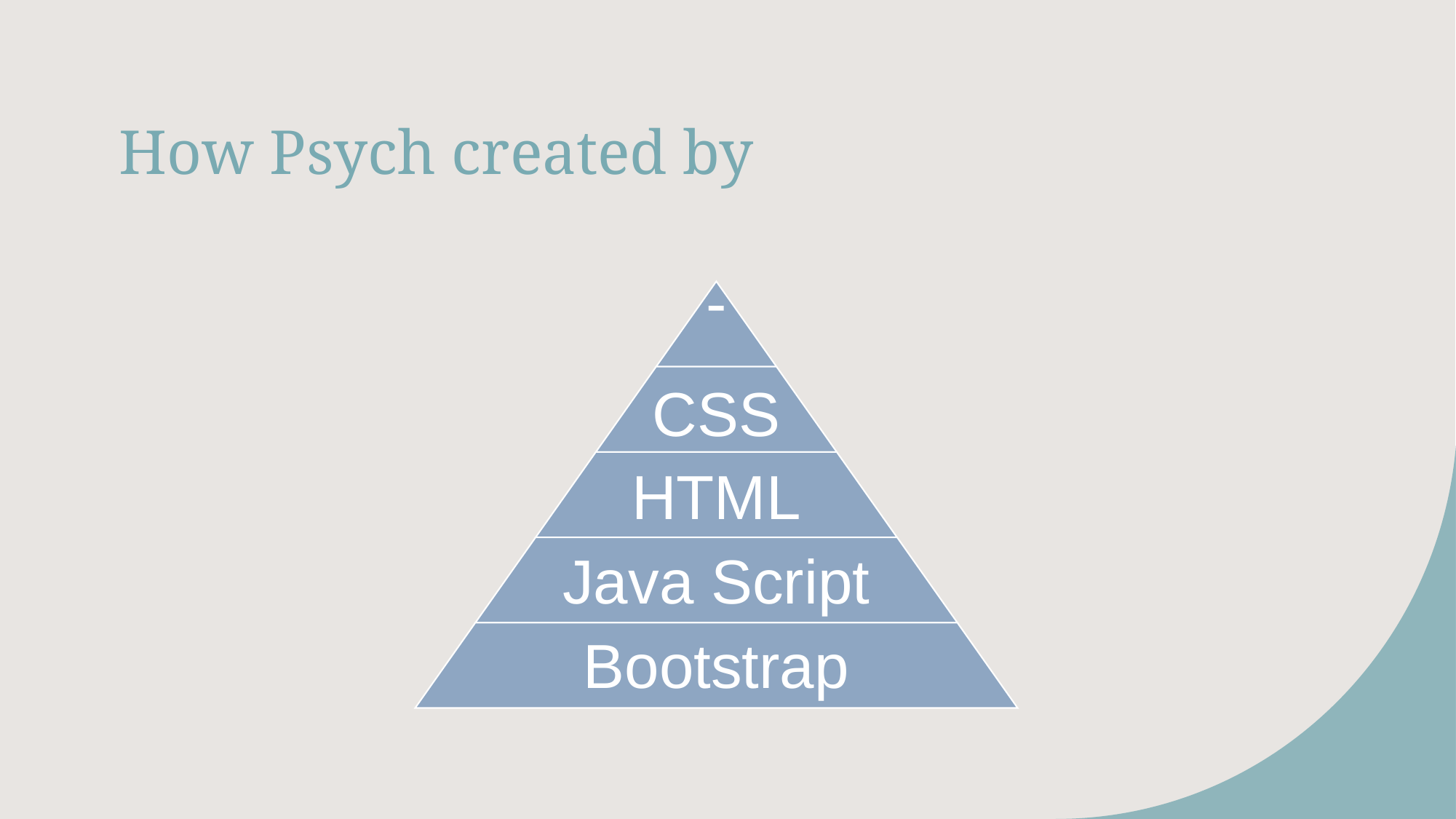

# How Psych created by

- ​
CSS
HTML
Java Script
Bootstrap